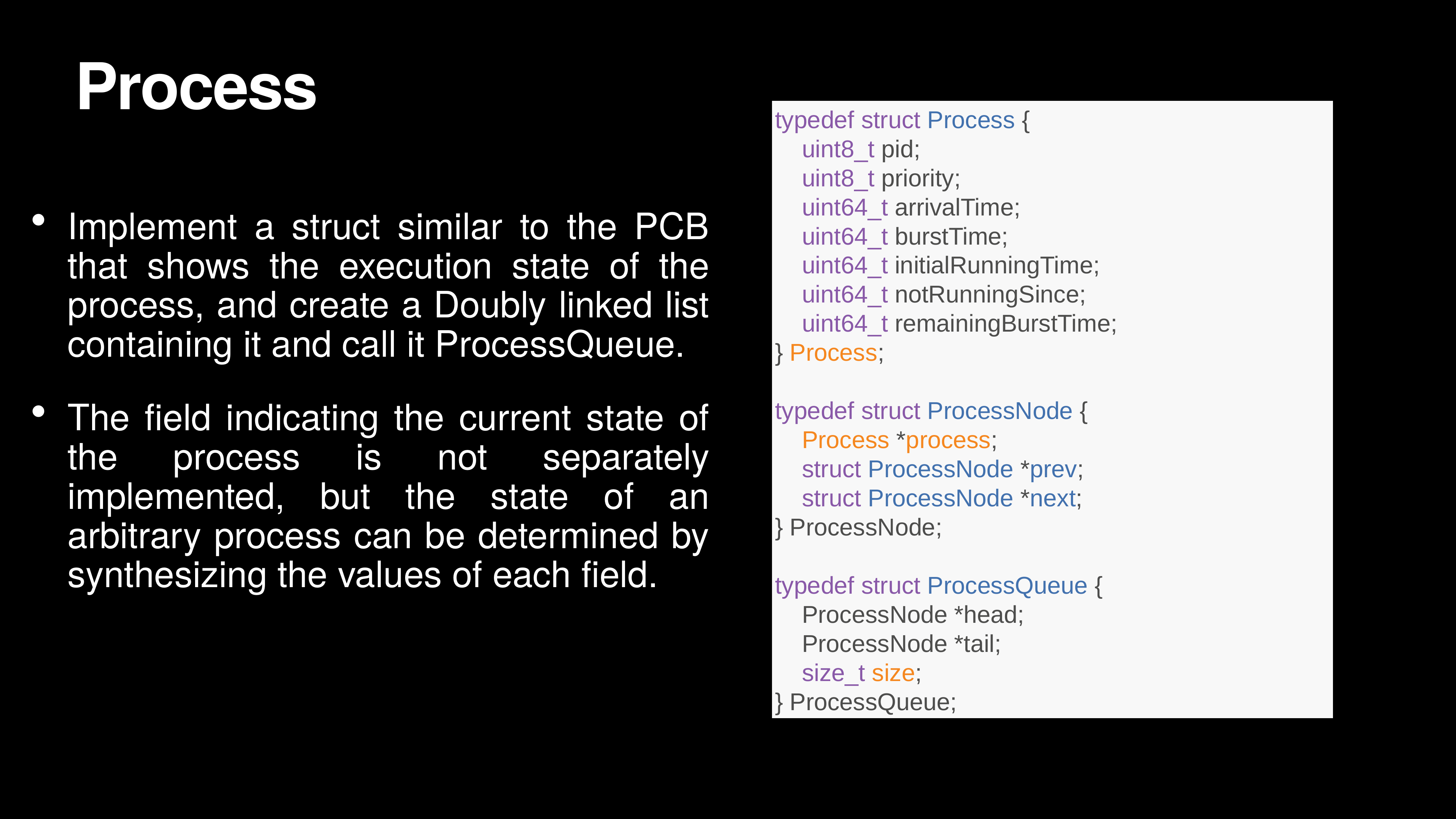

# Process
typedef struct Process {
    uint8_t pid;
    uint8_t priority;
    uint64_t arrivalTime;
    uint64_t burstTime;
    uint64_t initialRunningTime;
    uint64_t notRunningSince;
    uint64_t remainingBurstTime;
} Process;

typedef struct ProcessNode {
    Process *process;
    struct ProcessNode *prev;
    struct ProcessNode *next;
} ProcessNode;

typedef struct ProcessQueue {
    ProcessNode *head;
    ProcessNode *tail;
    size_t size;
} ProcessQueue;
Implement a struct similar to the PCB that shows the execution state of the process, and create a Doubly linked list containing it and call it ProcessQueue.
The field indicating the current state of the process is not separately implemented, but the state of an arbitrary process can be determined by synthesizing the values of each field.